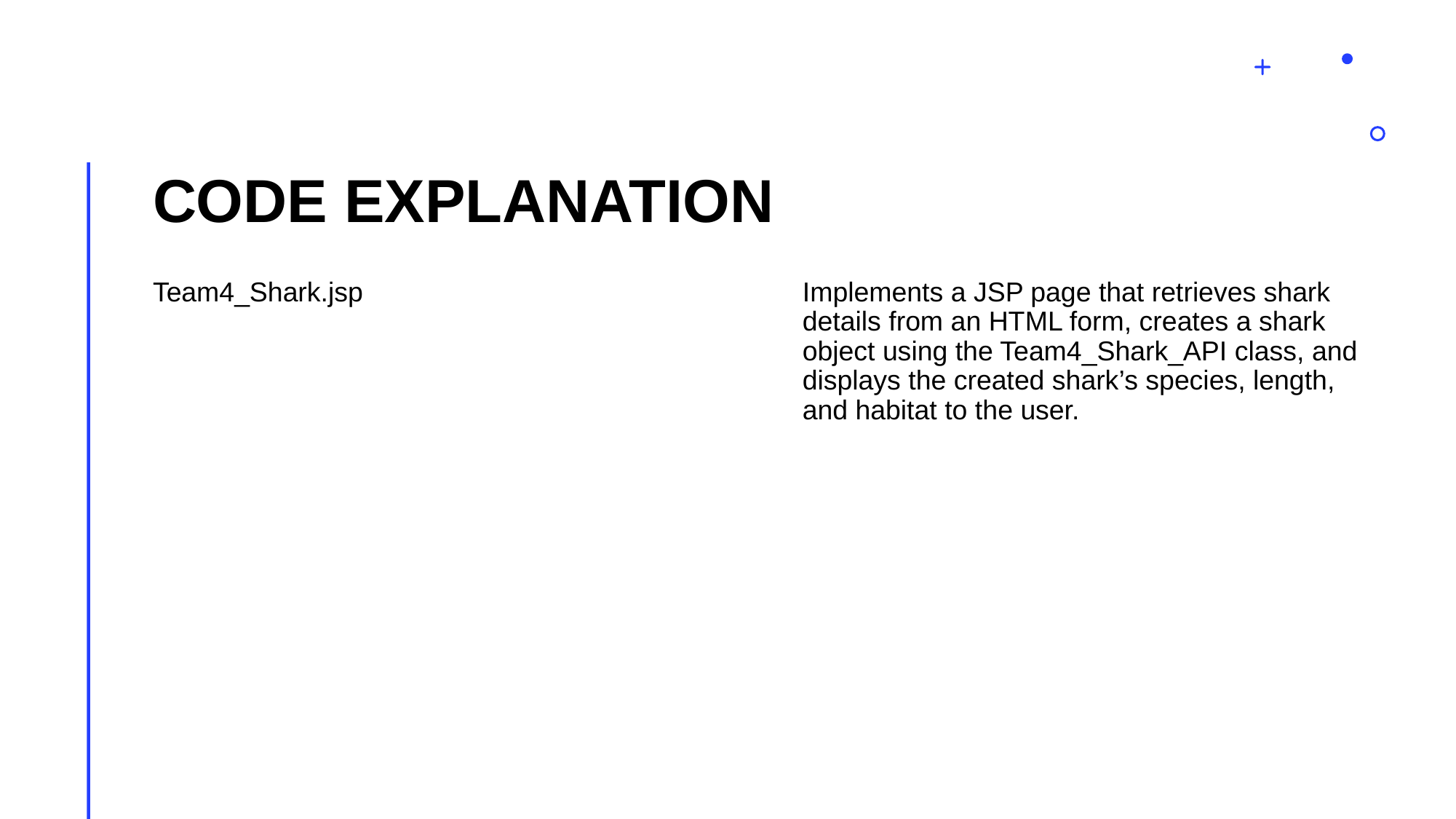

# Code Explanation
Team4_Shark.jsp
Implements a JSP page that retrieves shark details from an HTML form, creates a shark object using the Team4_Shark_API class, and displays the created shark’s species, length, and habitat to the user.